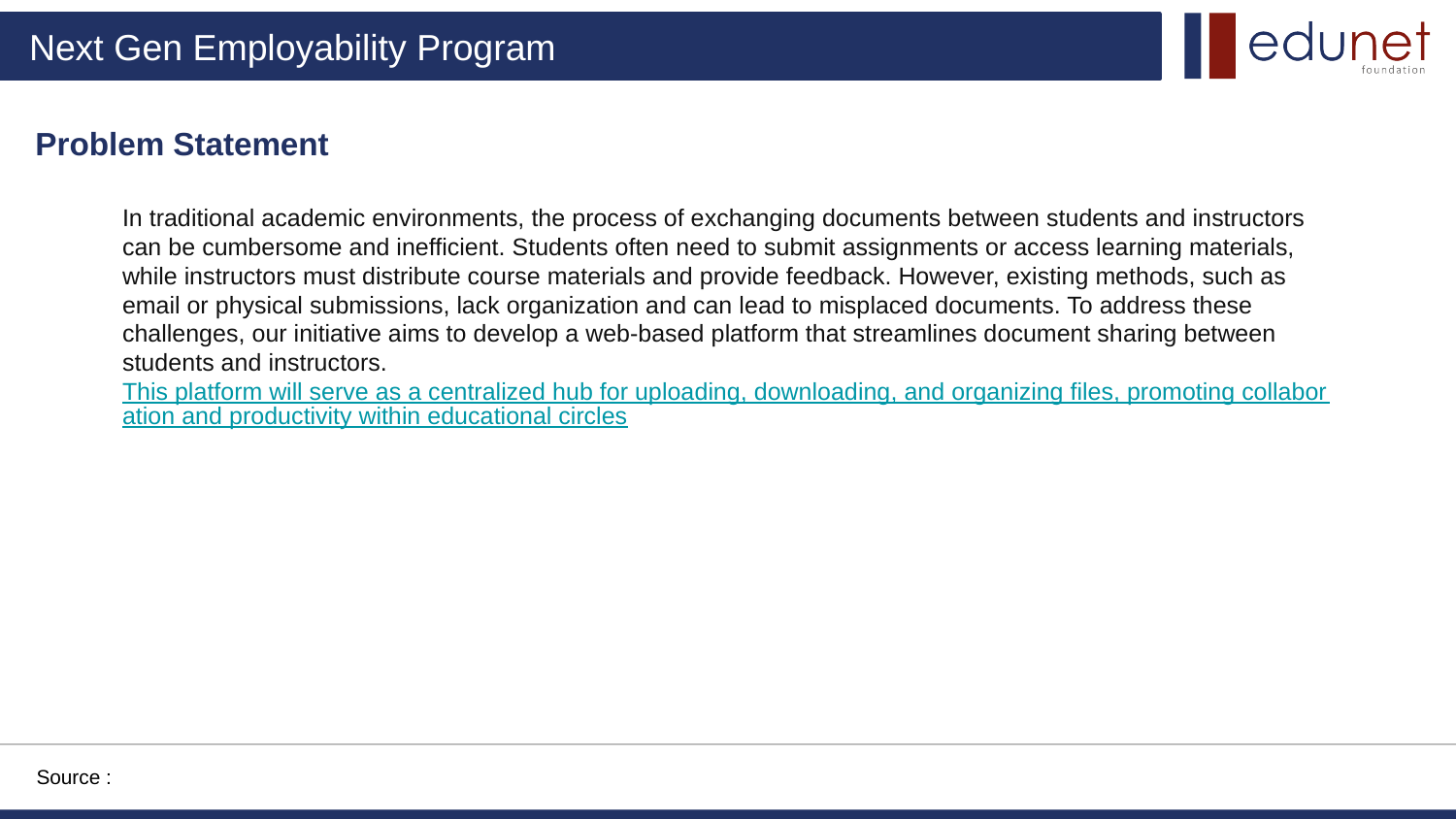

Problem Statement
In traditional academic environments, the process of exchanging documents between students and instructors can be cumbersome and inefficient. Students often need to submit assignments or access learning materials, while instructors must distribute course materials and provide feedback. However, existing methods, such as email or physical submissions, lack organization and can lead to misplaced documents. To address these challenges, our initiative aims to develop a web-based platform that streamlines document sharing between students and instructors. This platform will serve as a centralized hub for uploading, downloading, and organizing files, promoting collaboration and productivity within educational circles
Source :